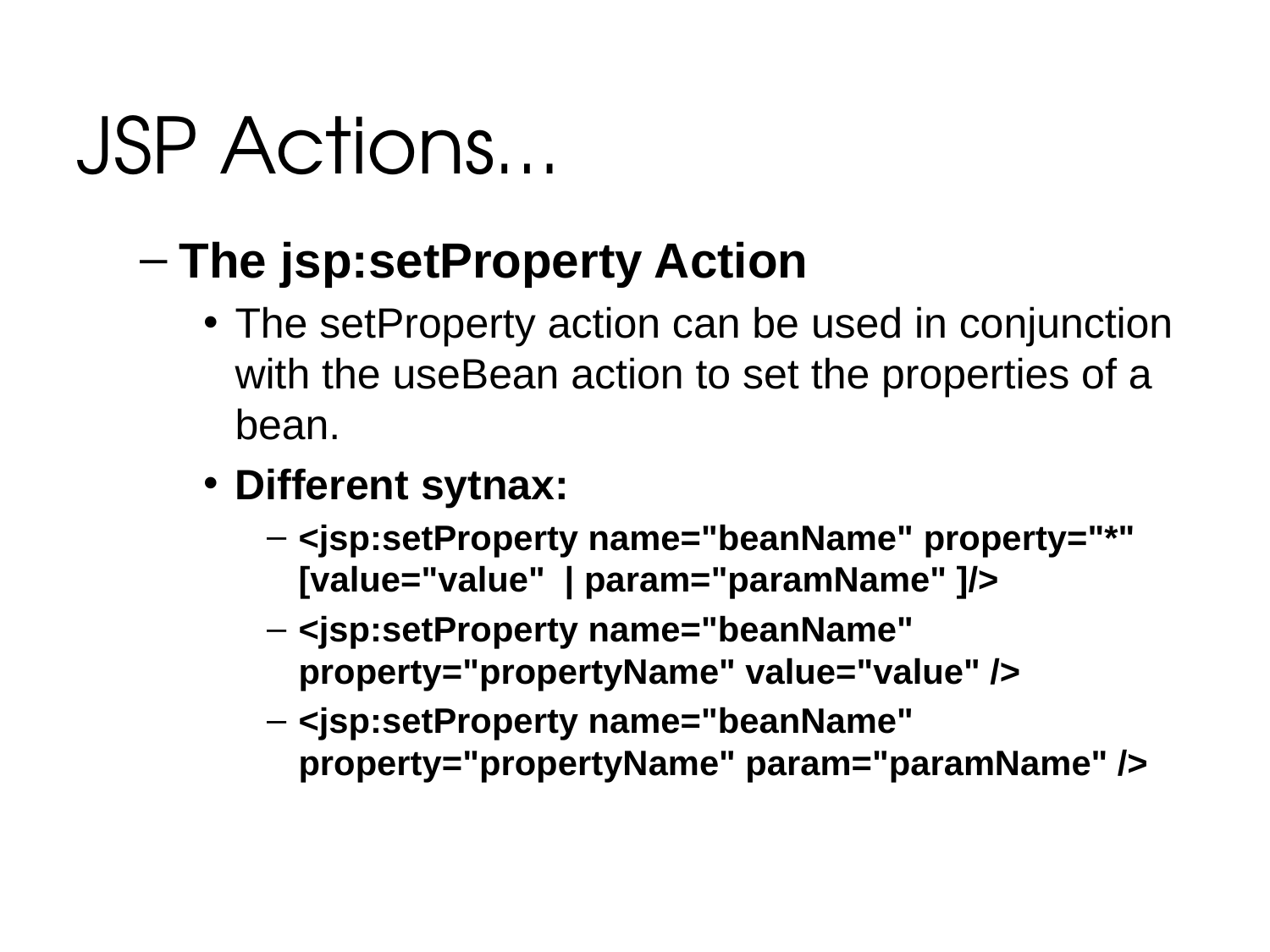

# JSP Actions…
The jsp:setProperty Action
The setProperty action can be used in conjunction with the useBean action to set the properties of a bean.
Different sytnax:
<jsp:setProperty name="beanName" property="*"  [value="value"  | param="paramName" ]/>
<jsp:setProperty name="beanName"  property="propertyName" value="value" />
<jsp:setProperty name="beanName" property="propertyName" param="paramName" />